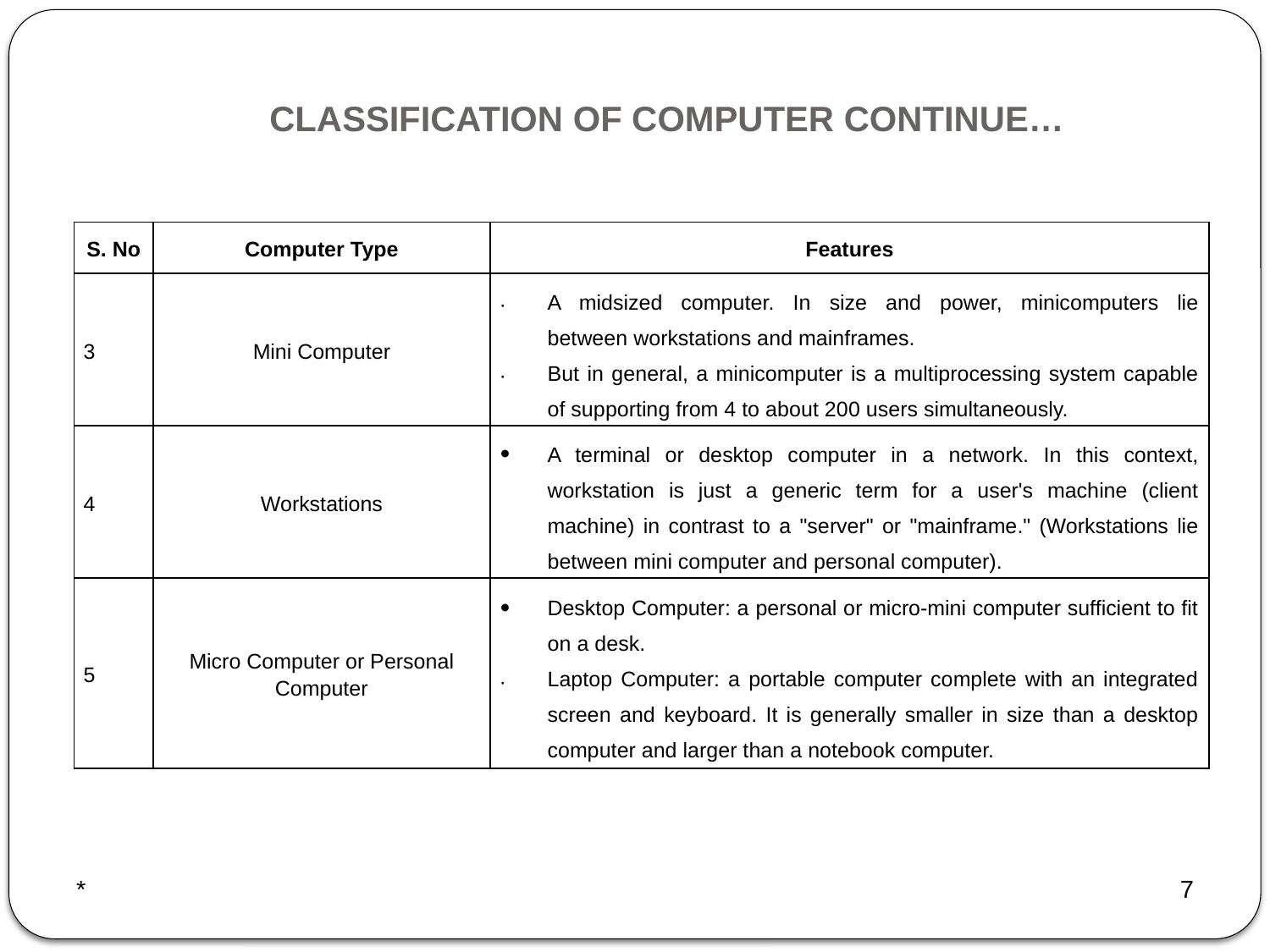

# CLASSIFICATION OF COMPUTER CONTINUE…
| S. No | Computer Type | Features |
| --- | --- | --- |
| 3 | Mini Computer | A midsized computer. In size and power, minicomputers lie between workstations and mainframes. But in general, a minicomputer is a multiprocessing system capable of supporting from 4 to about 200 users simultaneously. |
| 4 | Workstations | A terminal or desktop computer in a network. In this context, workstation is just a generic term for a user's machine (client machine) in contrast to a "server" or "mainframe." (Workstations lie between mini computer and personal computer). |
| 5 | Micro Computer or Personal Computer | Desktop Computer: a personal or micro-mini computer sufficient to fit on a desk. Laptop Computer: a portable computer complete with an integrated screen and keyboard. It is generally smaller in size than a desktop computer and larger than a notebook computer. |
*
7